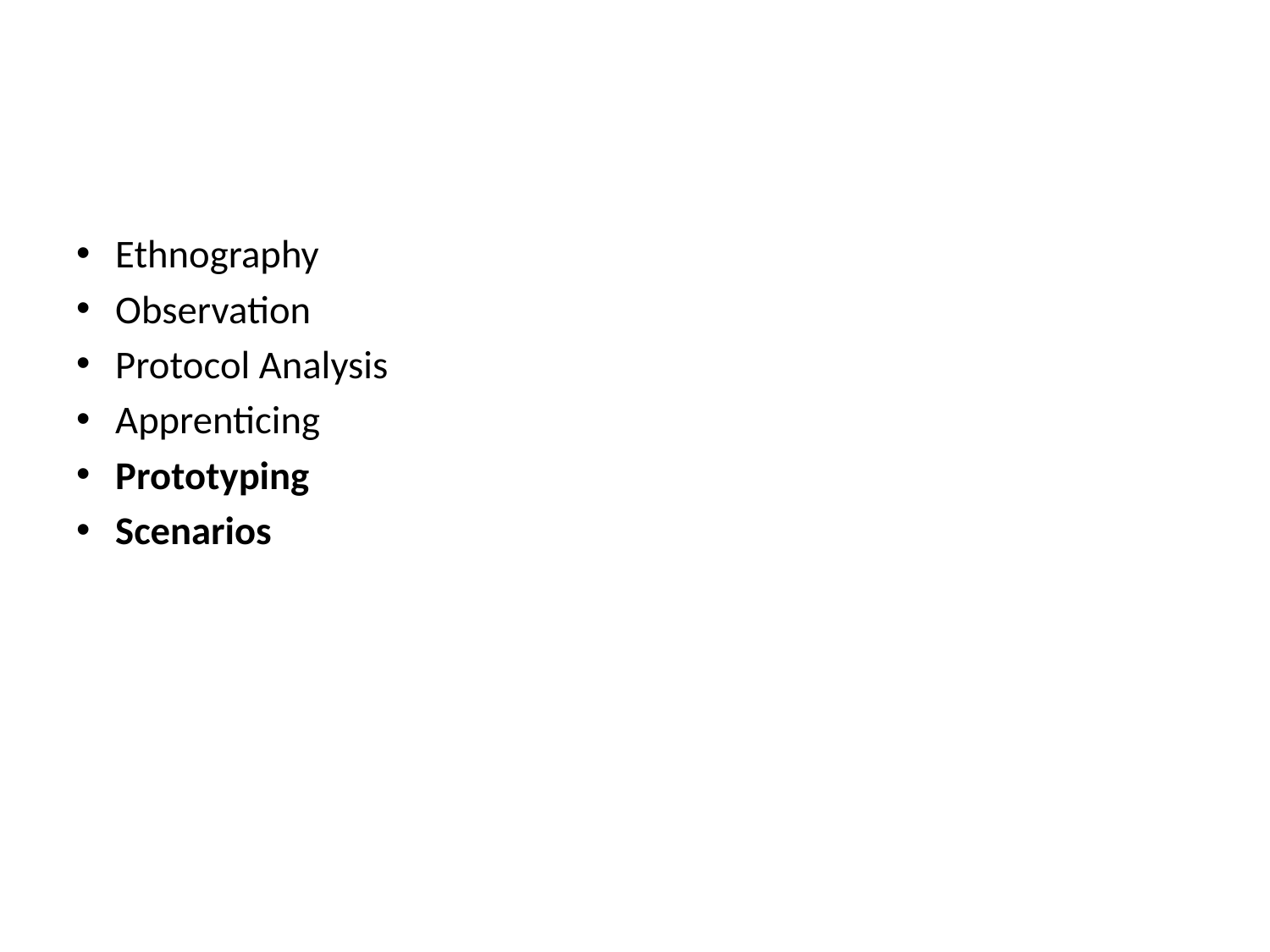

#
Ethnography
Observation
Protocol Analysis
Apprenticing
Prototyping
Scenarios